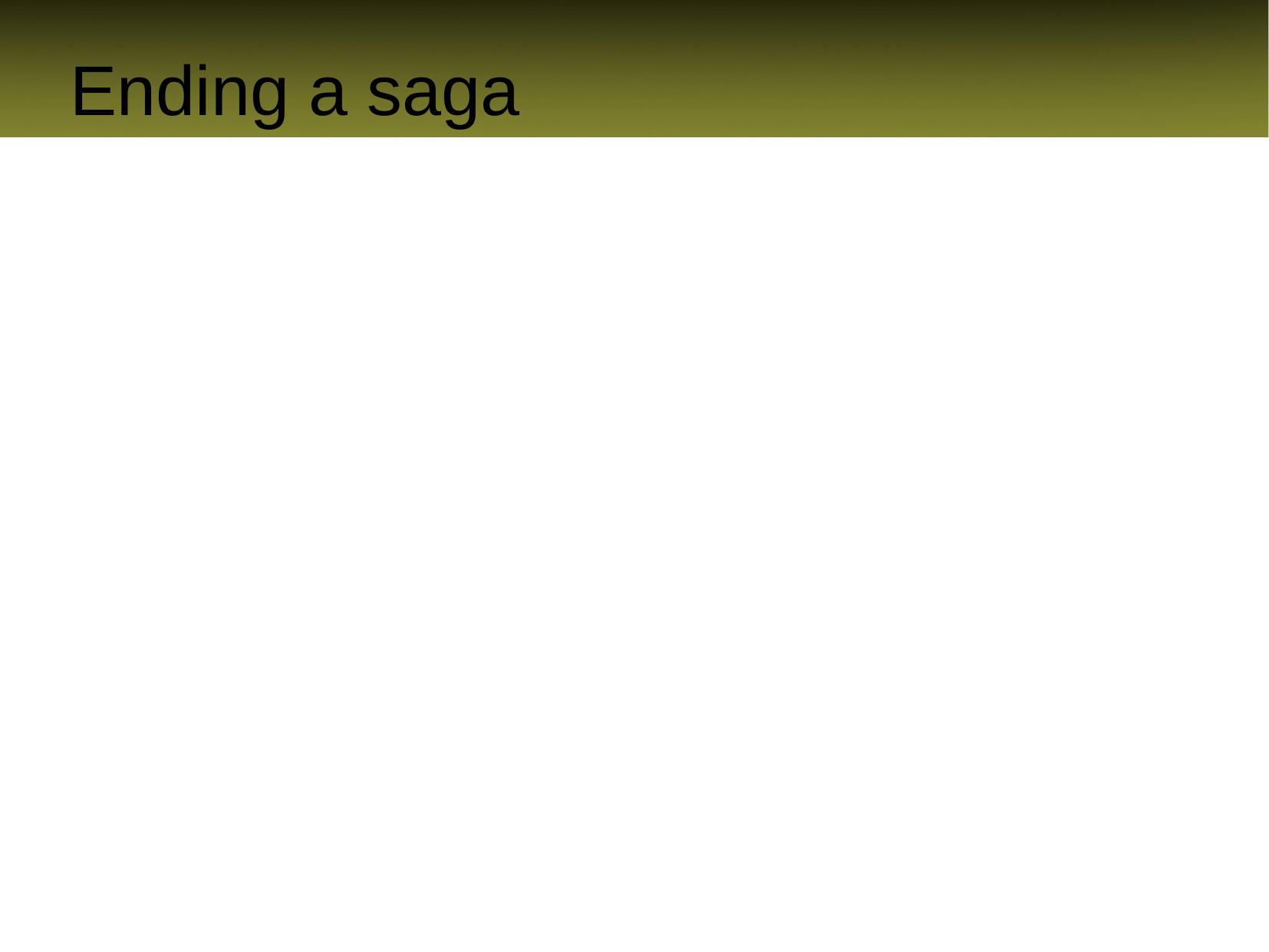

MarkAsComplete();

Can call this from any method
Causes the saga to be deleted

Any data that you want retained should be sent on (or published) via a message
# Ending a saga